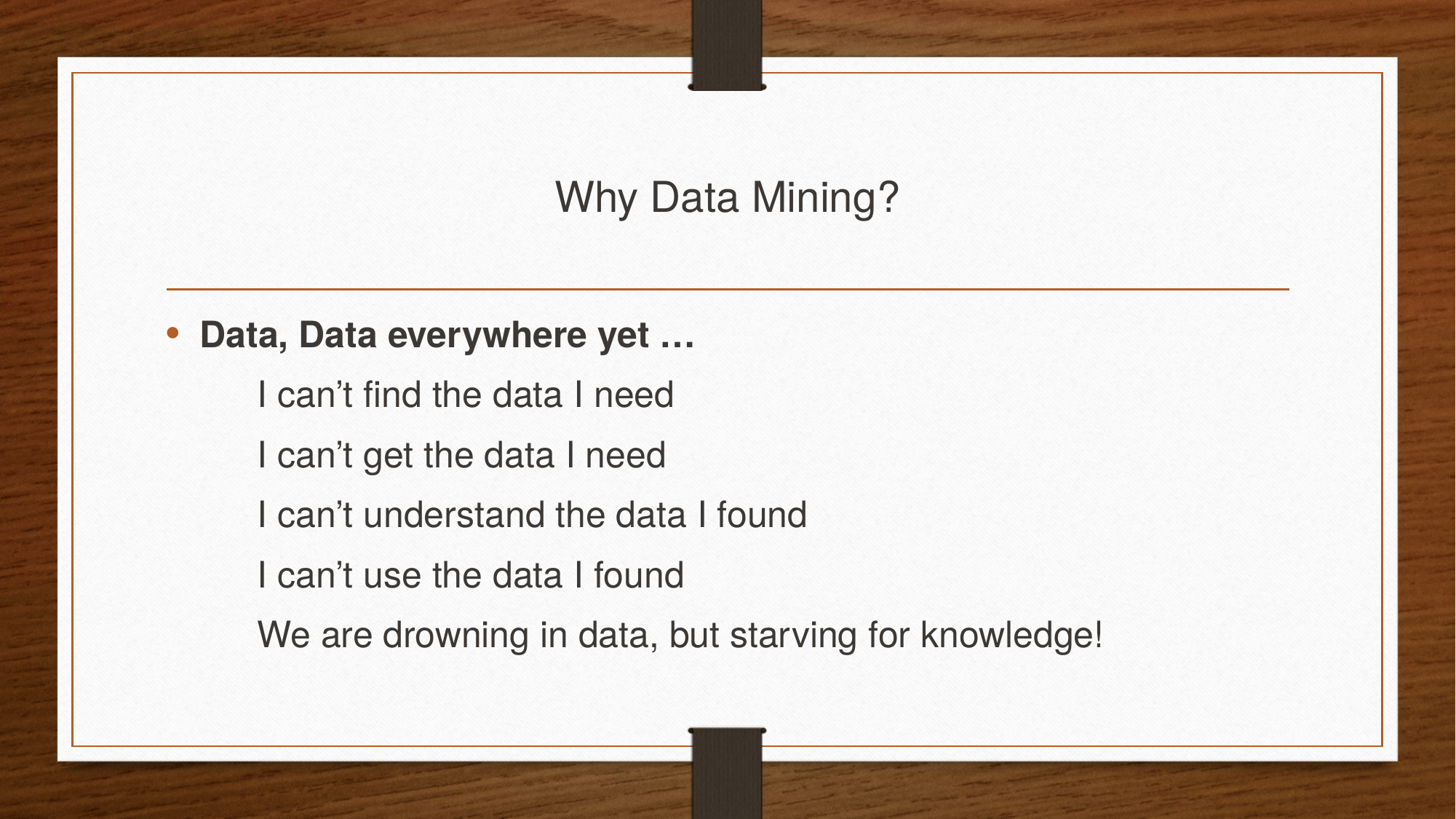

# Why Data Mining?
Data, Data everywhere yet …
         I can’t find the data I need
         I can’t get the data I need
         I can’t understand the data I found
         I can’t use the data I found
         We are drowning in data, but starving for knowledge!